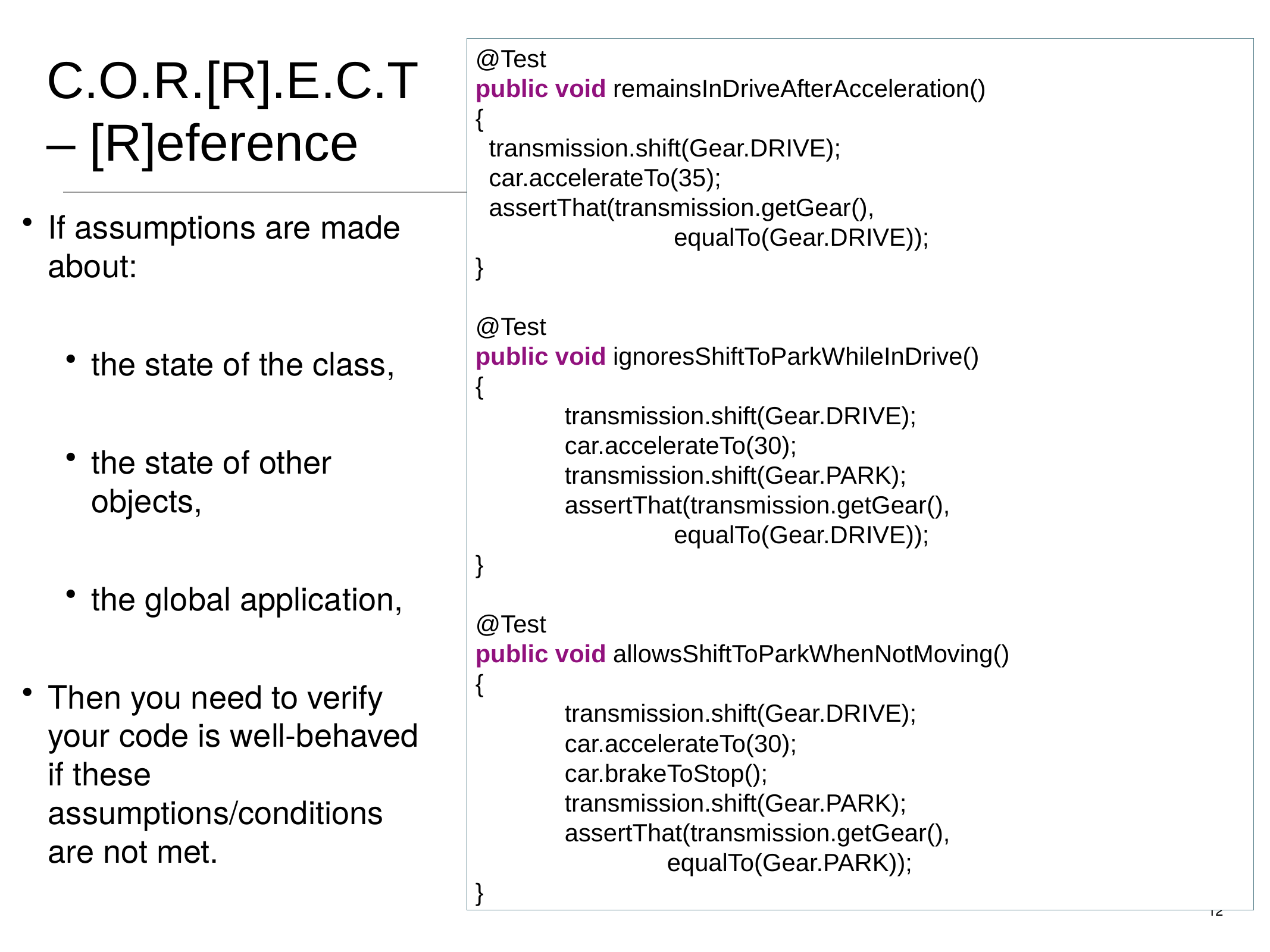

@Test
public void remainsInDriveAfterAcceleration()
{
  transmission.shift(Gear.DRIVE);
  car.accelerateTo(35);
  assertThat(transmission.getGear(),
                             equalTo(Gear.DRIVE));
}

@Test
public void ignoresShiftToParkWhileInDrive()
{
	transmission.shift(Gear.DRIVE);
	car.accelerateTo(30);
	transmission.shift(Gear.PARK);
	assertThat(transmission.getGear(),
                             equalTo(Gear.DRIVE));
}

@Test
public void allowsShiftToParkWhenNotMoving()
{
	transmission.shift(Gear.DRIVE);
	car.accelerateTo(30);
	car.brakeToStop();
	transmission.shift(Gear.PARK);
	assertThat(transmission.getGear(),
                            equalTo(Gear.PARK));
}
# C.O.R.[R].E.C.T – [R]eference
If assumptions are made about:
the state of the class,
the state of other objects,
the global application,
Then you need to verify your code is well-behaved if these assumptions/conditions are not met.
12